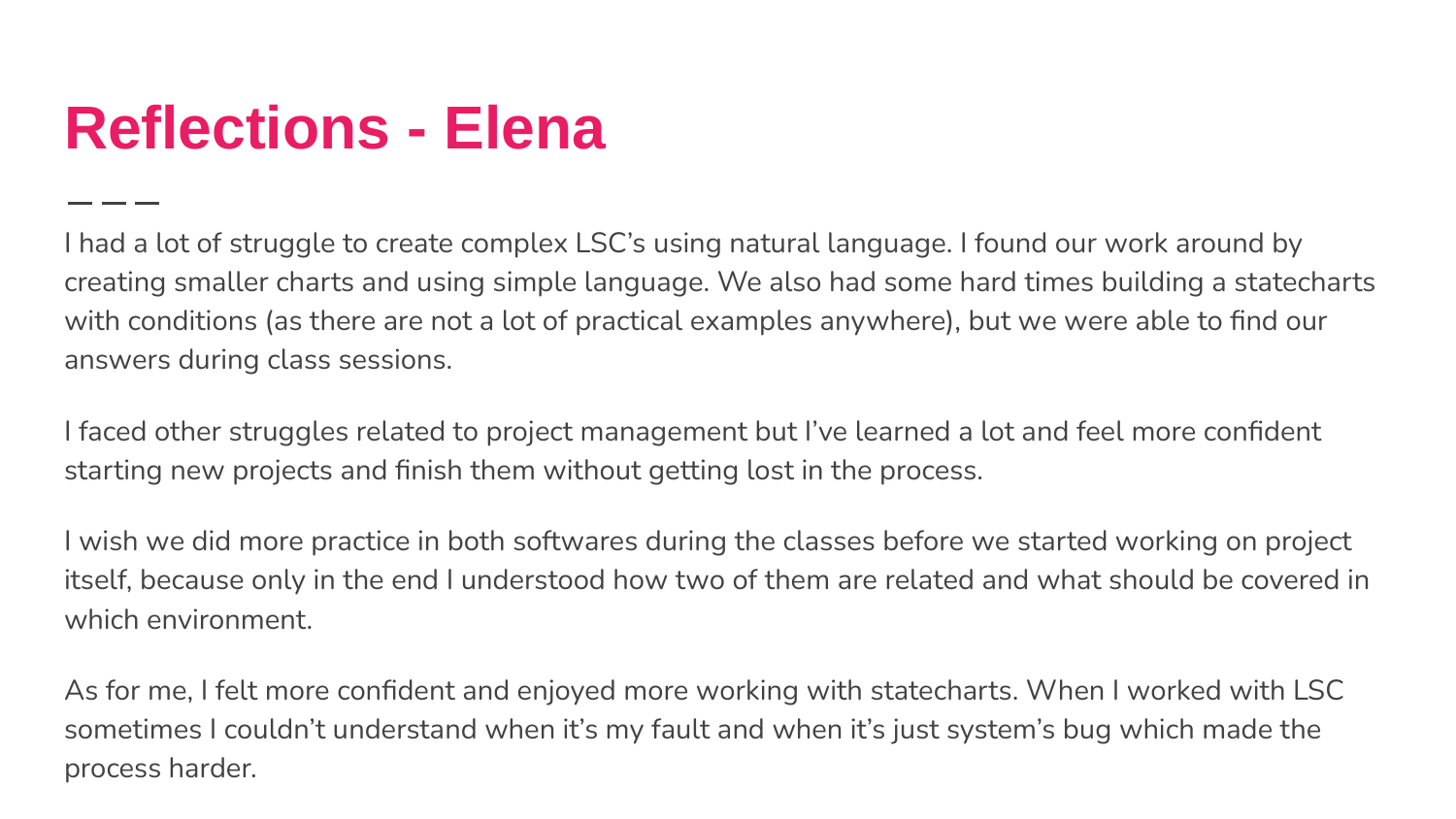

# Reflections - Elena
I had a lot of struggle to create complex LSC’s using natural language. I found our work around by creating smaller charts and using simple language. We also had some hard times building a statecharts with conditions (as there are not a lot of practical examples anywhere), but we were able to find our answers during class sessions.
I faced other struggles related to project management but I’ve learned a lot and feel more confident starting new projects and finish them without getting lost in the process.
I wish we did more practice in both softwares during the classes before we started working on project itself, because only in the end I understood how two of them are related and what should be covered in which environment.
As for me, I felt more confident and enjoyed more working with statecharts. When I worked with LSC sometimes I couldn’t understand when it’s my fault and when it’s just system’s bug which made the process harder.